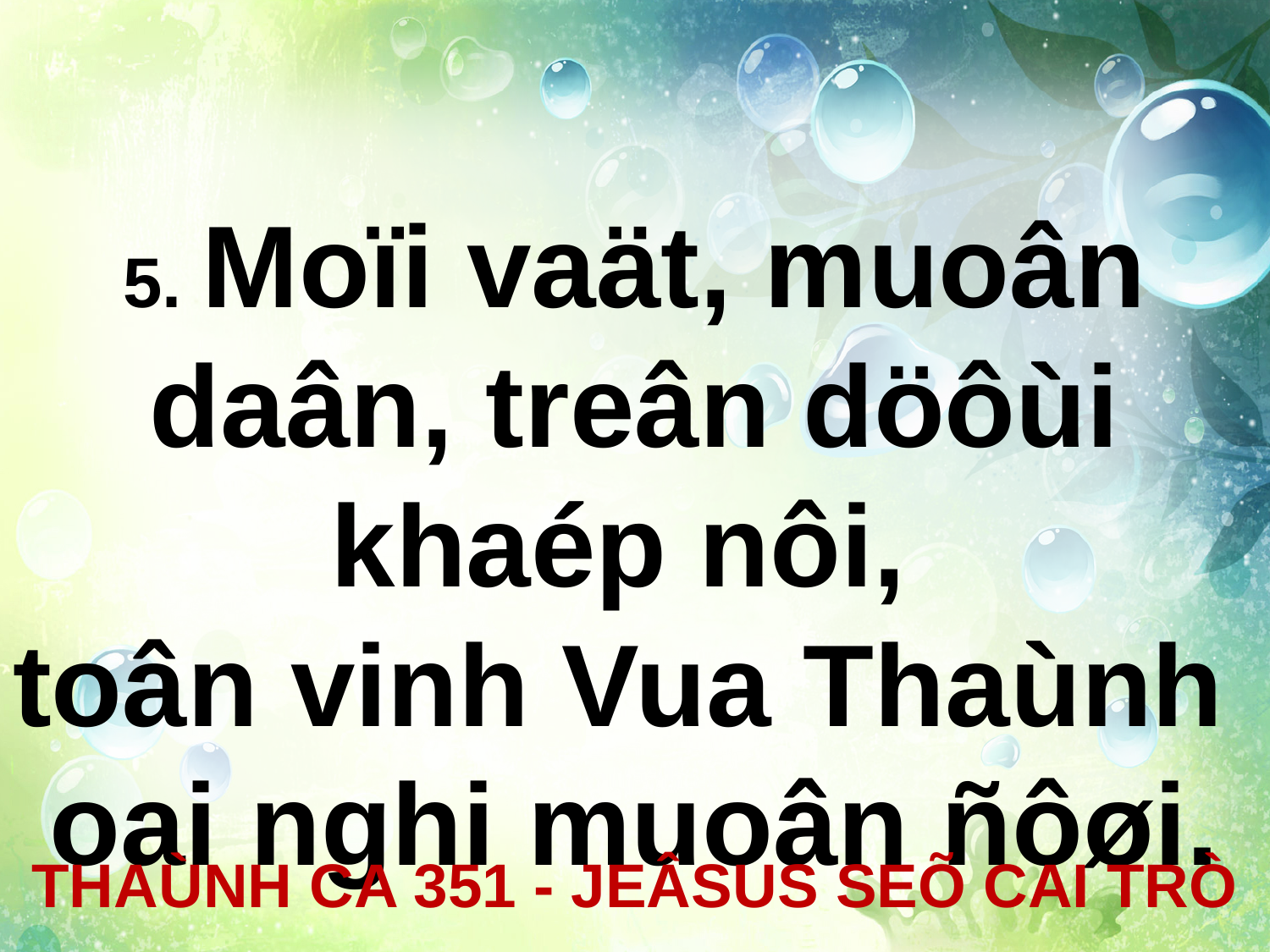

5. Moïi vaät, muoân daân, treân döôùi khaép nôi,
toân vinh Vua Thaùnh
oai nghi muoân ñôøi.
THAÙNH CA 351 - JEÂSUS SEÕ CAI TRÒ